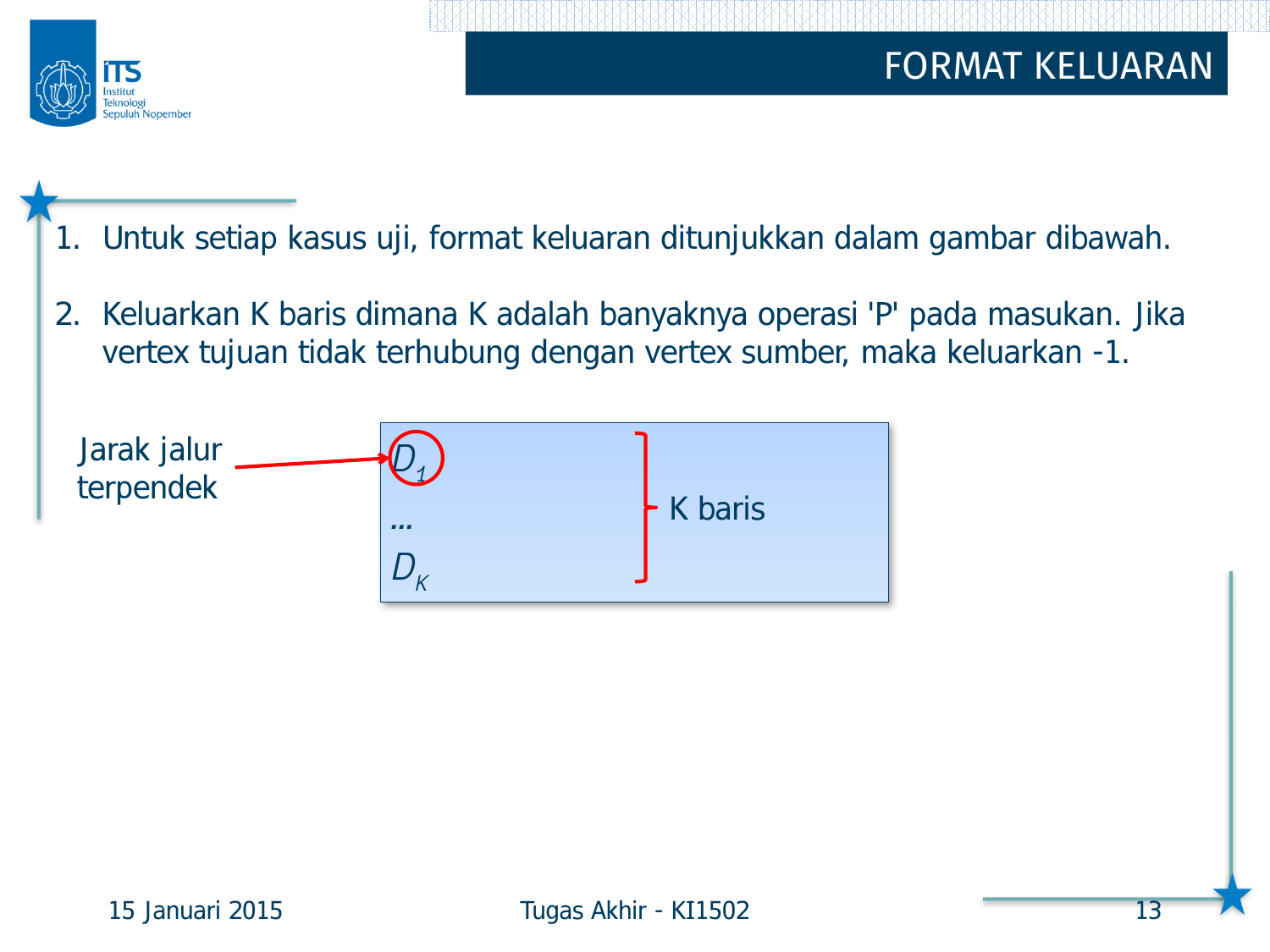

FORMAT KELUARAN
Untuk setiap kasus uji, format keluaran ditunjukkan dalam gambar dibawah.

Keluarkan K baris dimana K adalah banyaknya operasi 'P' pada masukan. Jika vertex tujuan tidak terhubung dengan vertex sumber, maka keluarkan -1.
Jarak jalur
terpendek
D1
…
DK

K baris
15 Januari 2015
Tugas Akhir - KI1502
13